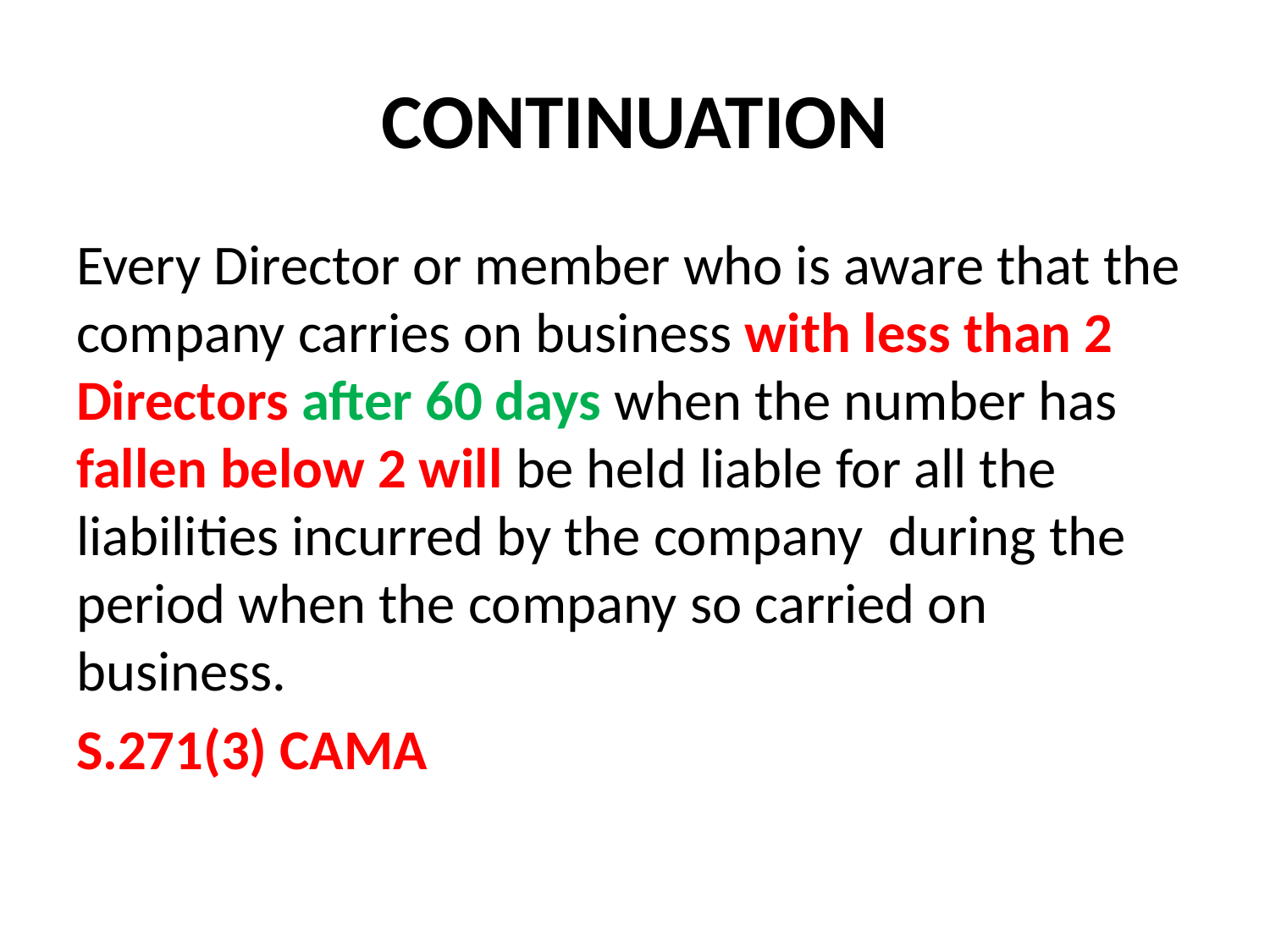

# CONTINUATION
Every Director or member who is aware that the company carries on business with less than 2 Directors after 60 days when the number has fallen below 2 will be held liable for all the liabilities incurred by the company  during the period when the company so carried on business.
S.271(3) CAMA